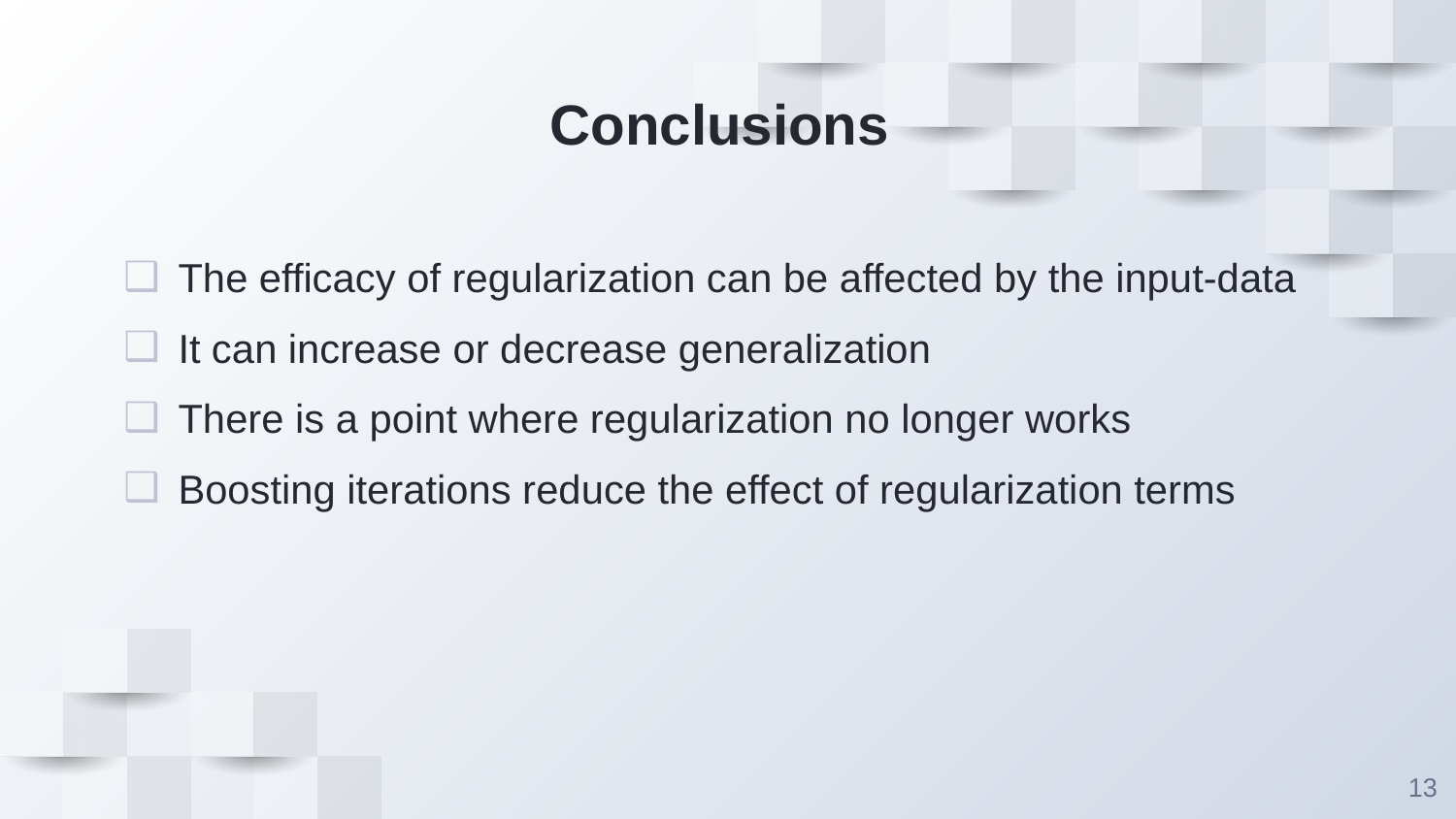

# Conclusions
The efficacy of regularization can be affected by the input-data
It can increase or decrease generalization
There is a point where regularization no longer works
Boosting iterations reduce the effect of regularization terms

13